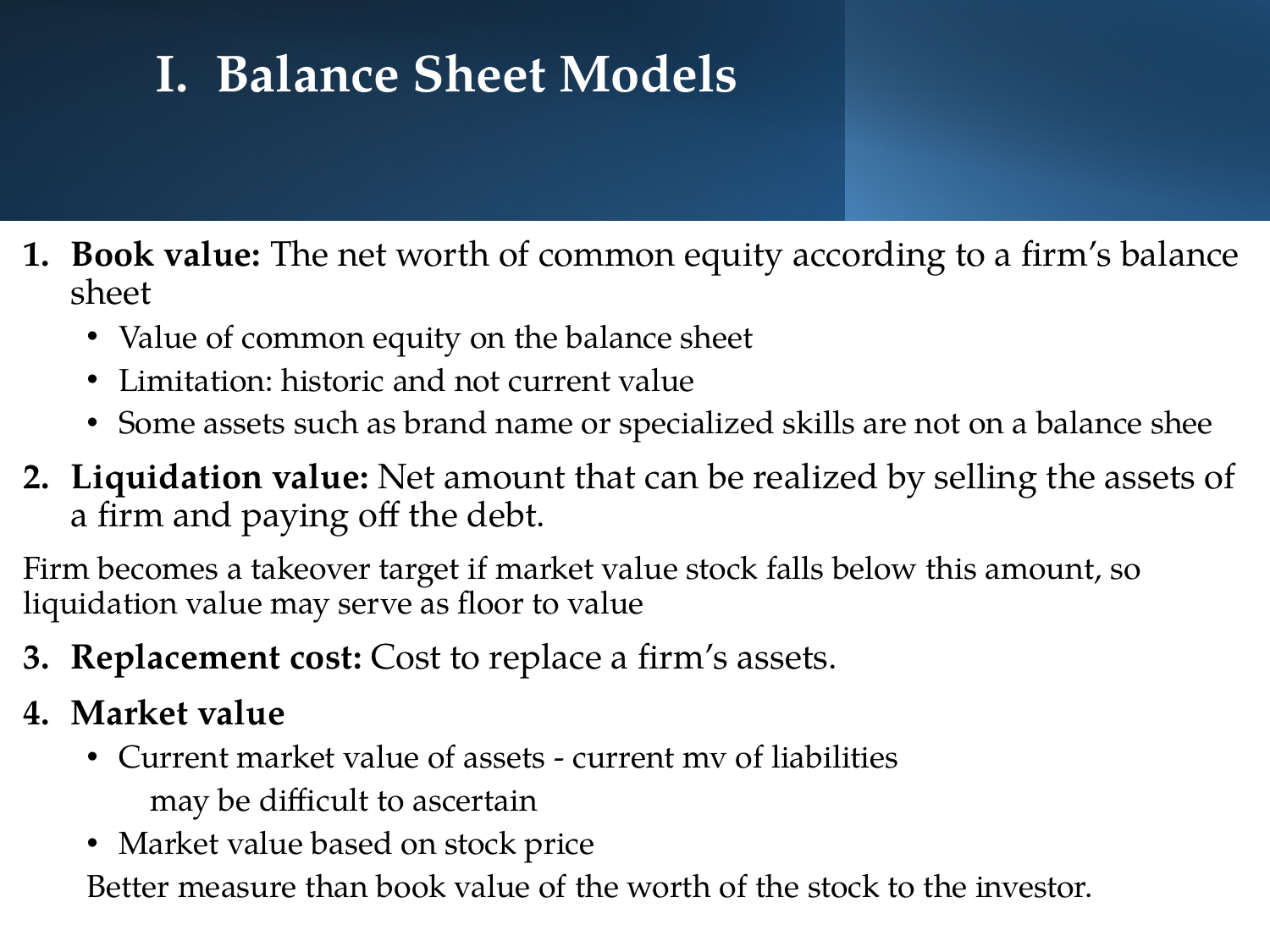

# I.  Balance Sheet Models
Book value: The net worth of common equity according to a firm’s balance sheet
Value of common equity on the balance sheet
Limitation: historic and not current value
Some assets such as brand name or specialized skills are not on a balance shee
Liquidation value: Net amount that can be realized by selling the assets of a firm and paying off the debt.
Firm becomes a takeover target if market value stock falls below this amount, so liquidation value may serve as floor to value
Replacement cost: Cost to replace a firm’s assets.
Market value
Current market value of assets - current mv of liabilities
may be difficult to ascertain
Market value based on stock price
Better measure than book value of the worth of the stock to the investor.